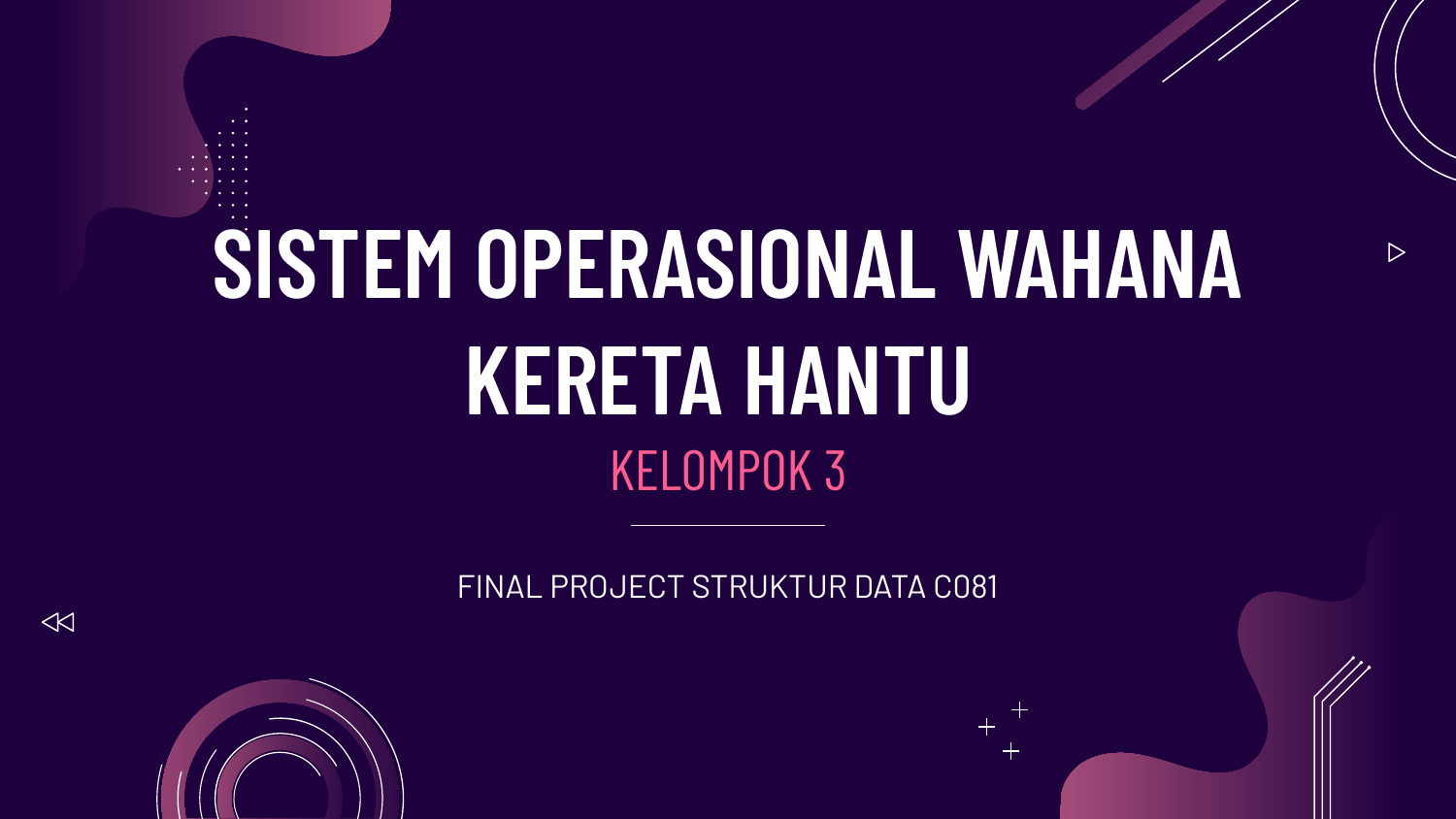

# SISTEM OPERASIONAL WAHANA KERETA HANTU KELOMPOK 3
FINAL PROJECT STRUKTUR DATA C081